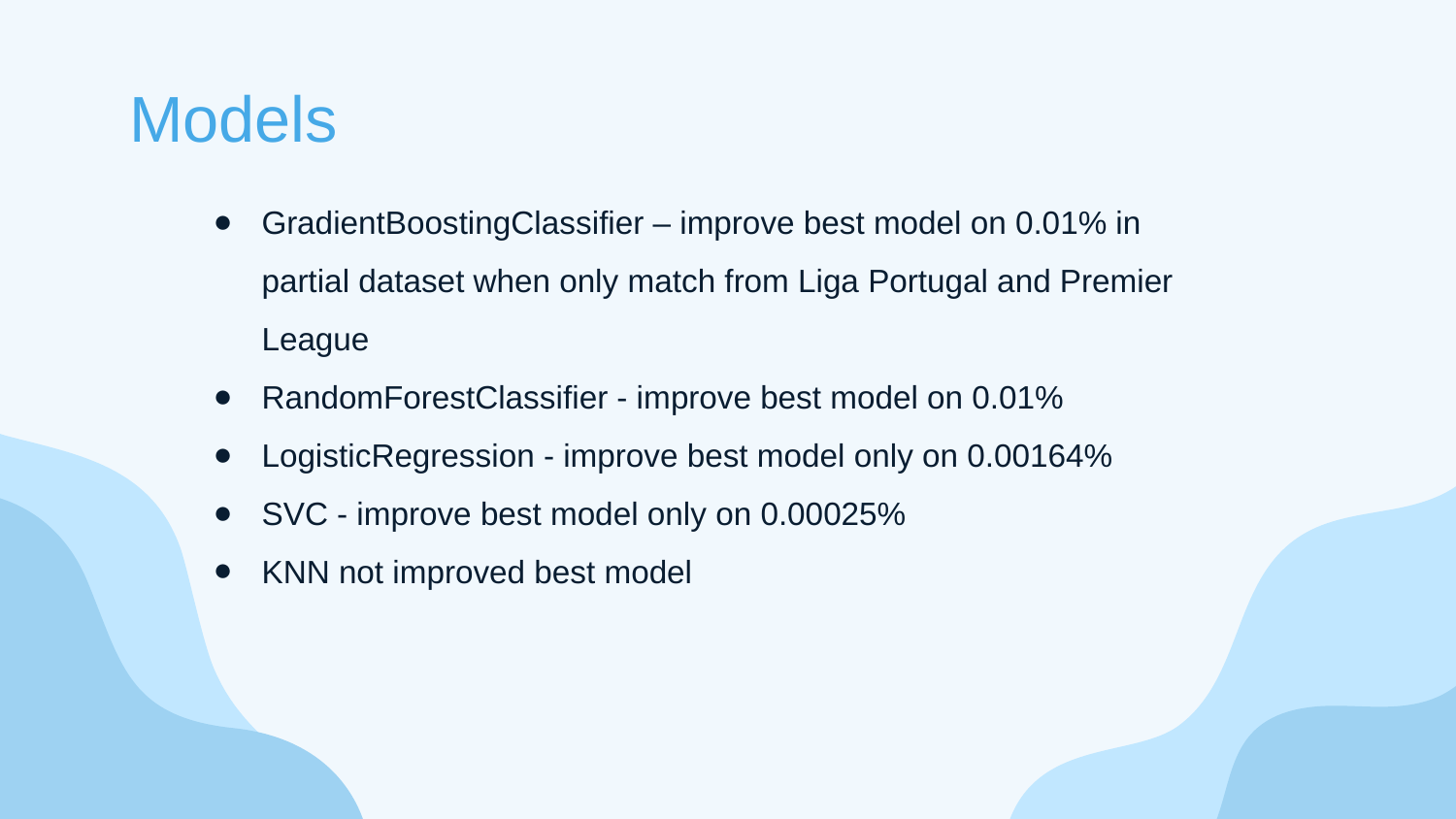

# Models

GradientBoostingClassifier – improve best model on 0.01% in partial dataset when only match from Liga Portugal and Premier League
RandomForestClassifier - improve best model on 0.01%
LogisticRegression - improve best model only on 0.00164%
SVC - improve best model only on 0.00025%
KNN not improved best model